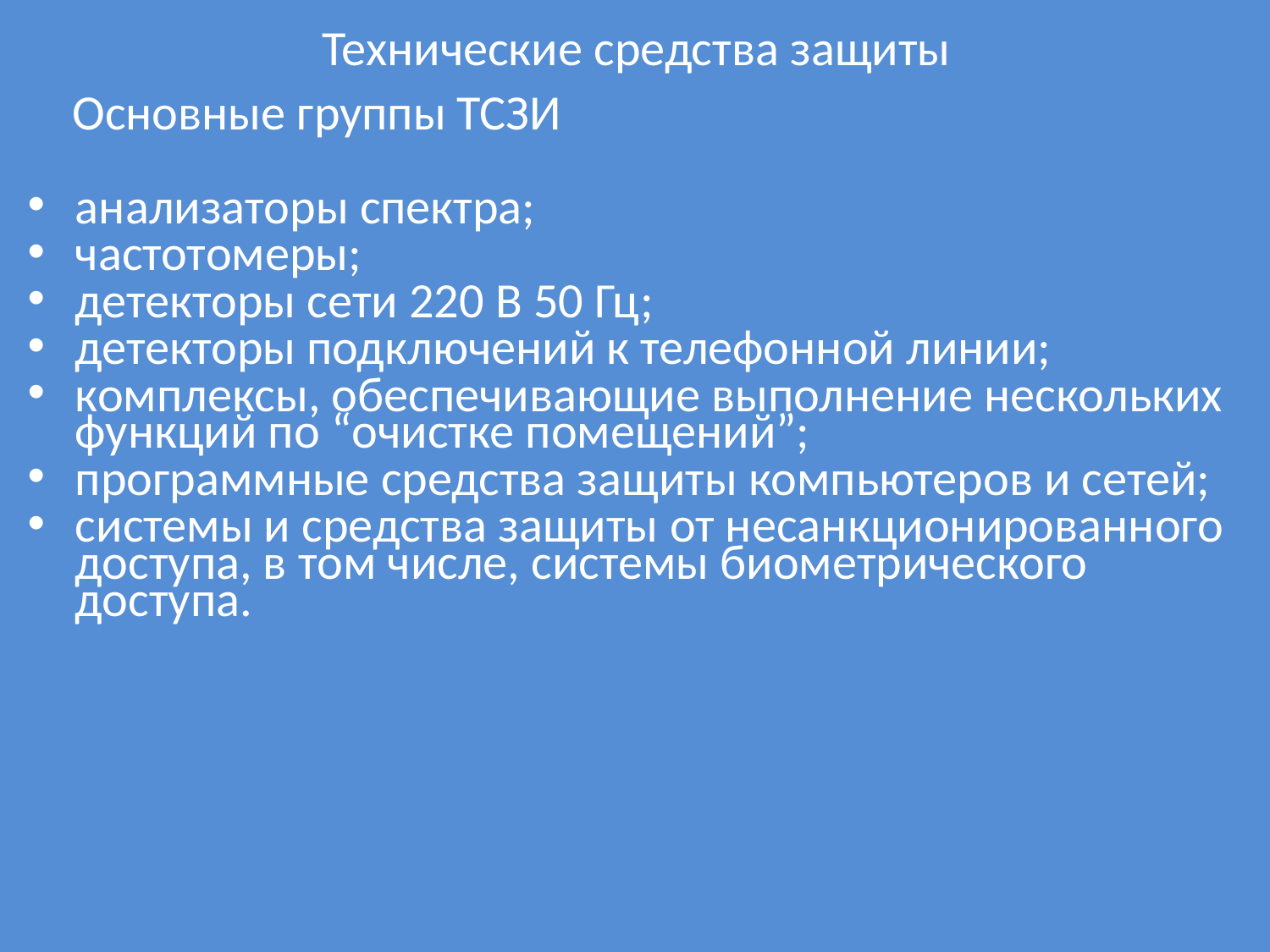

# Технические средства защиты
    Основные группы ТСЗИ

анализаторы спектра;
частотомеры;
детекторы сети 220 В 50 Гц;
детекторы подключений к телефонной линии;
комплексы, обеспечивающие выполнение нескольких функций по “очистке помещений”;
программные средства защиты компьютеров и сетей;
системы и средства защиты от несанкционированного доступа, в том числе, системы биометрического доступа.